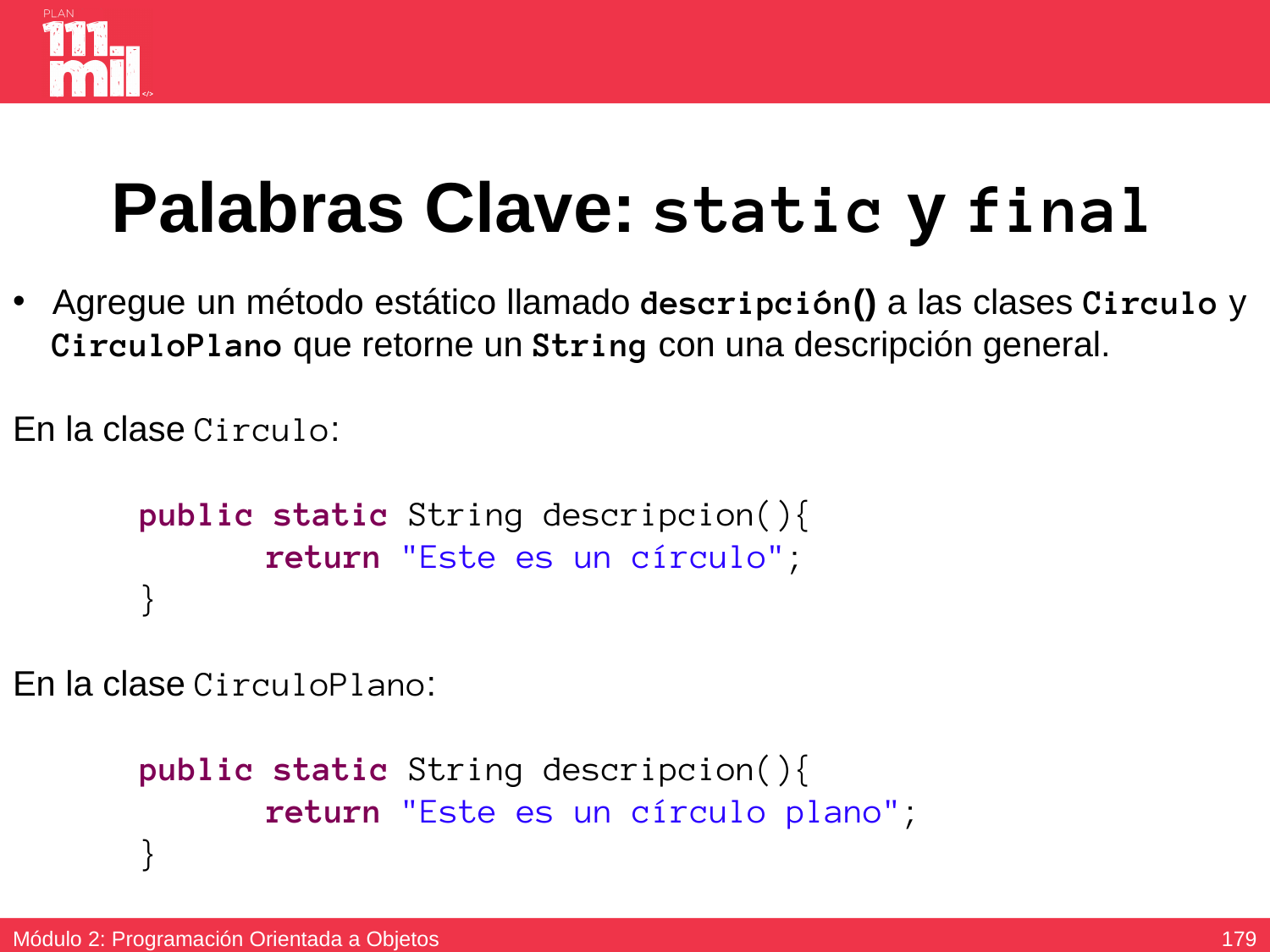

# Palabras Clave: static y final
Agregue un método estático llamado descripción() a las clases Circulo y  CirculoPlano que retorne un String con una descripción general.

En la clase Circulo:

public static String descripcion(){
 	return "Este es un círculo";
}

En la clase CirculoPlano:

public static String descripcion(){
    	return "Este es un círculo plano";
}
179
Módulo 2: Programación Orientada a Objetos